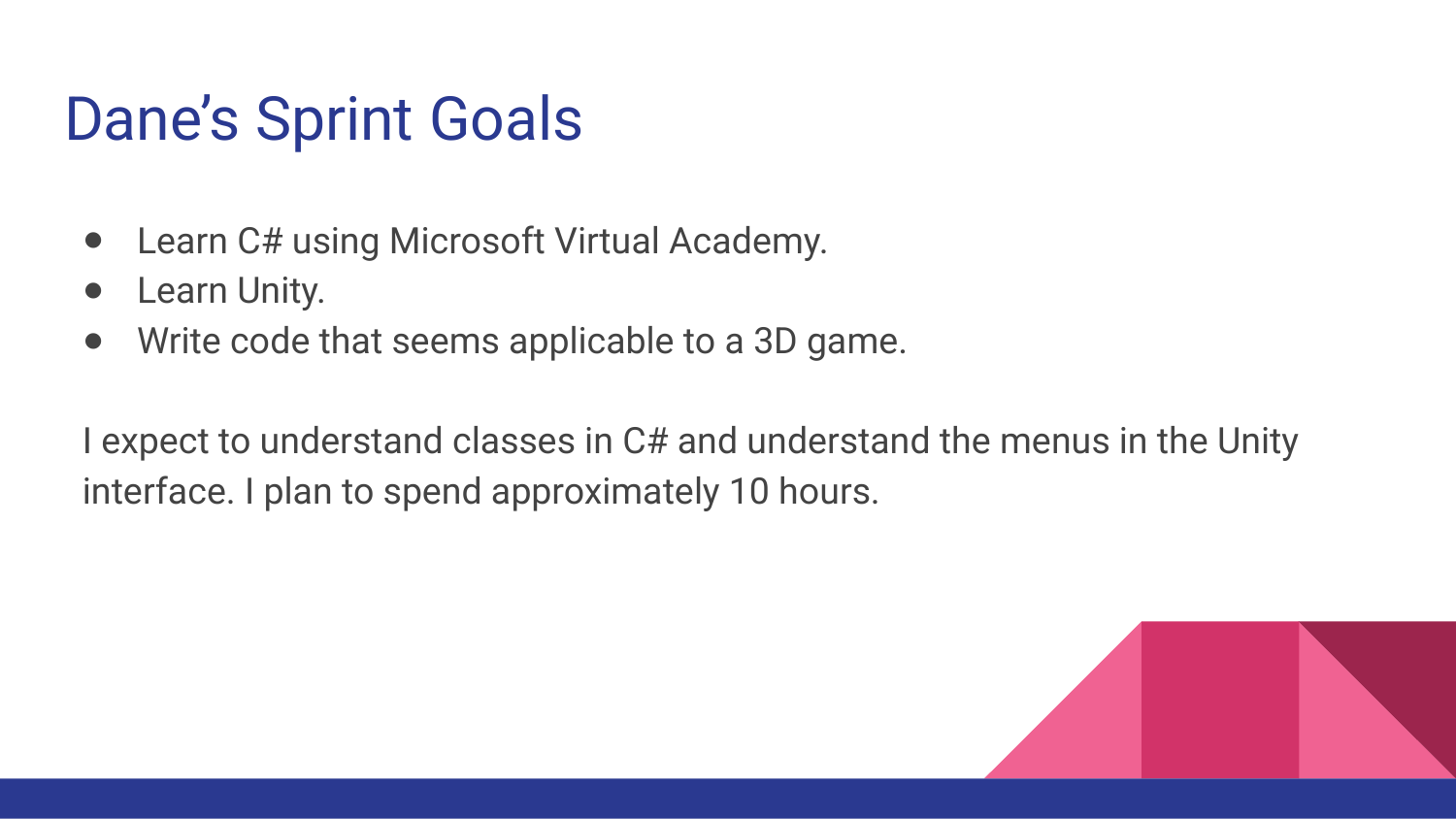

# Dane’s Sprint Goals
Learn C# using Microsoft Virtual Academy.
Learn Unity.
Write code that seems applicable to a 3D game.

I expect to understand classes in C# and understand the menus in the Unity interface. I plan to spend approximately 10 hours.